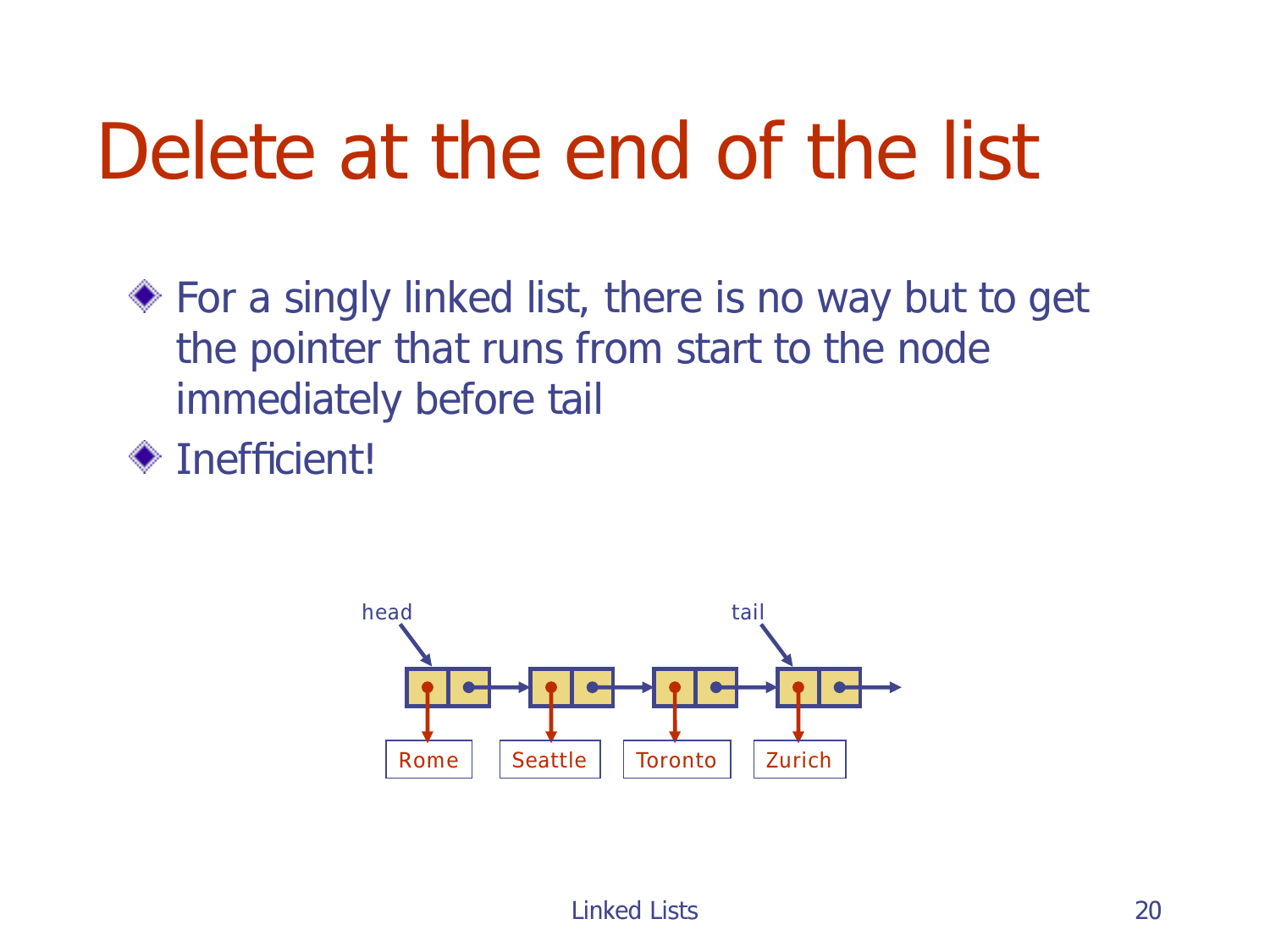

# Delete at the end of the list
For a singly linked list, there is no way but to get the pointer that runs from start to the node immediately before tail
Inefficient!
head
tail

Rome
Seattle
Toronto
Zurich
Linked Lists
20